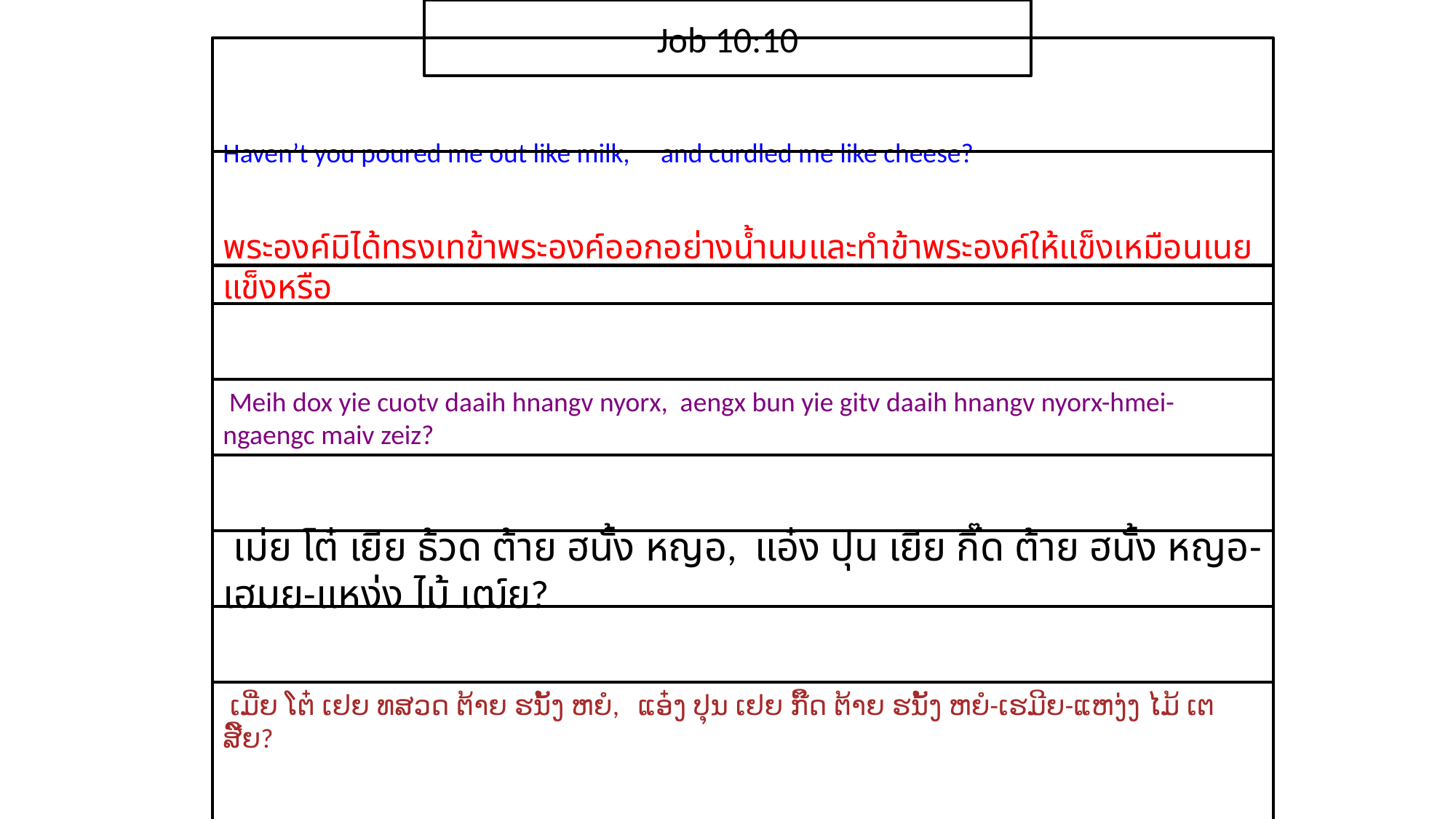

Job 10:10
Haven’t you poured me out like milk,     and curdled me like cheese?
​พระ​องค์​มิได้​ทรง​เท​ข้า​พระ​องค์​ออก​อย่าง​น้ำนมและ​ทำ​ข้า​พระ​องค์​ให้​แข็ง​เหมือน​เนย​แข็ง​หรือ
 Meih dox yie cuotv daaih hnangv nyorx,  aengx bun yie gitv daaih hnangv nyorx-hmei-ngaengc maiv zeiz?
 เม่ย โต๋ เยีย ธ้วด ต้าย ฮนั้ง หญอ,  แอ๋ง ปุน เยีย กิ๊ด ต้าย ฮนั้ง หญอ-เฮมย-แหง่ง ไม้ เฒ์ย?
 ເມີ່ຍ ໂຕ໋ ເຢຍ ທສວດ ຕ້າຍ ຮນັ້ງ ຫຍໍ,   ແອ໋ງ ປຸນ ເຢຍ ກິ໊ດ ຕ້າຍ ຮນັ້ງ ຫຍໍ-ເຮມີຍ-ແຫງ່ງ ໄມ້ ເຕສີ໌ຍ?